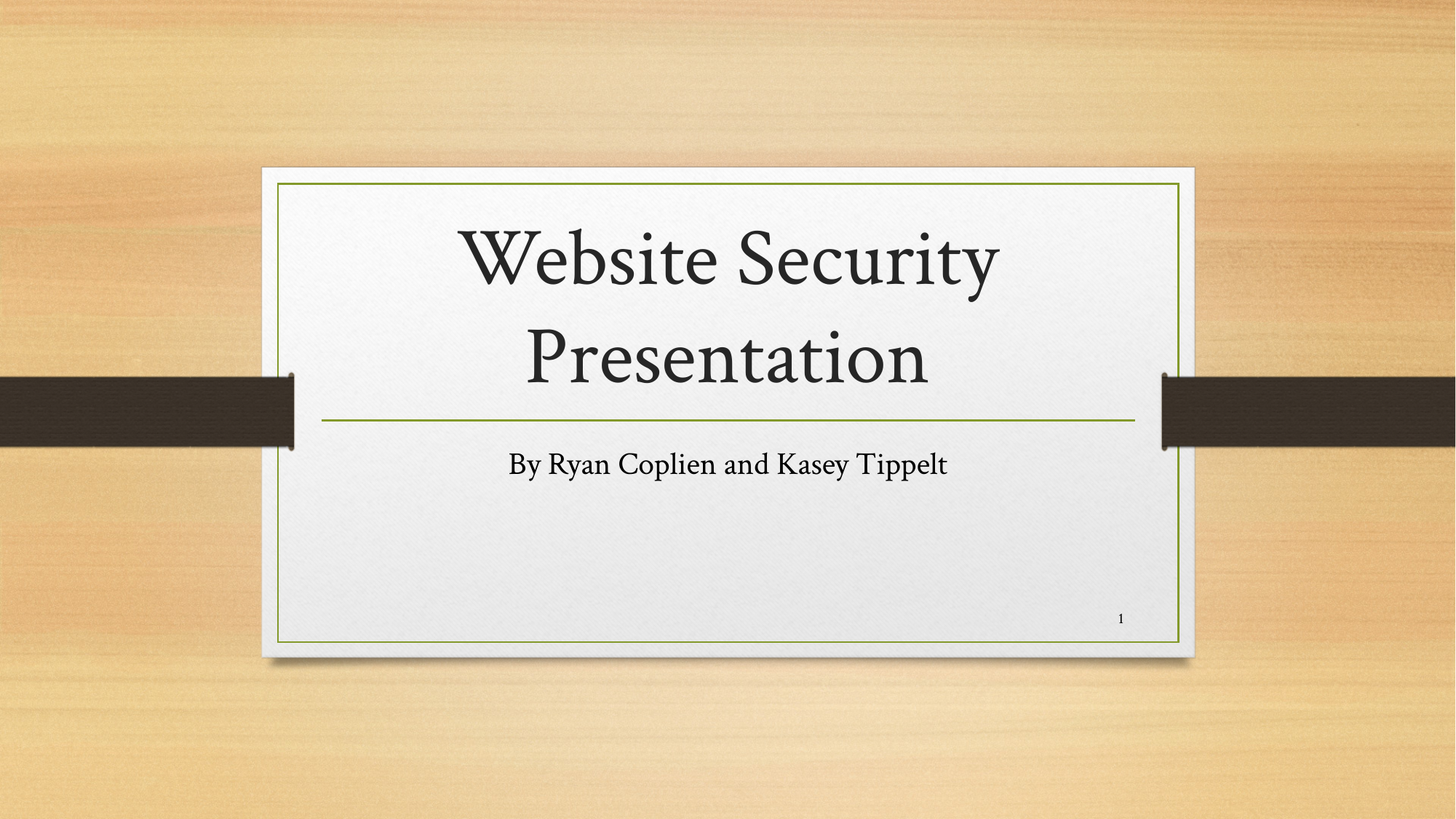

# Website Security Presentation
By Ryan Coplien and Kasey Tippelt
1